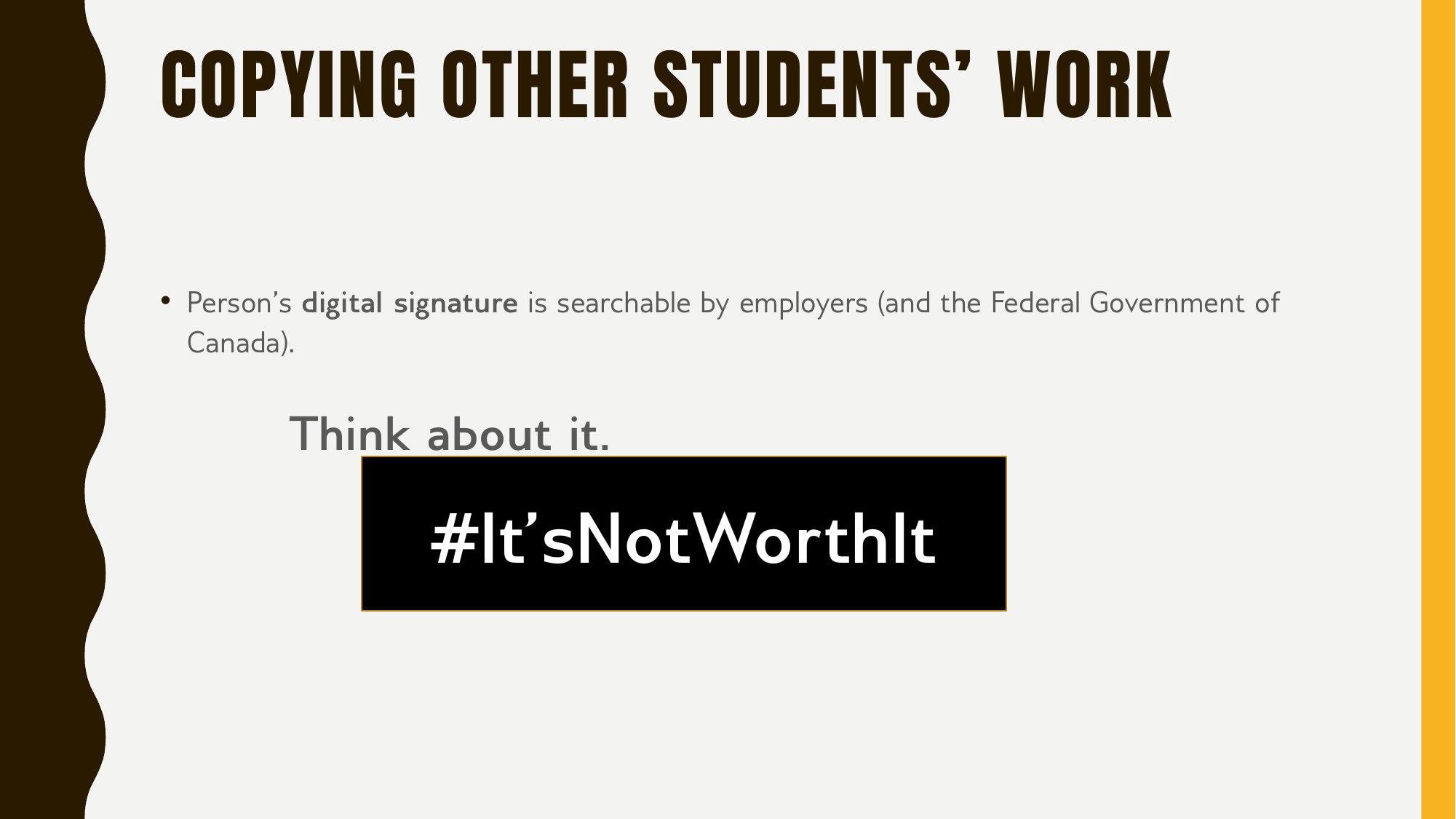

# Copying other students’ work
Person’s digital signature is searchable by employers (and the Federal Government of Canada).

	  Think about it.

#It’sNotWorthIt